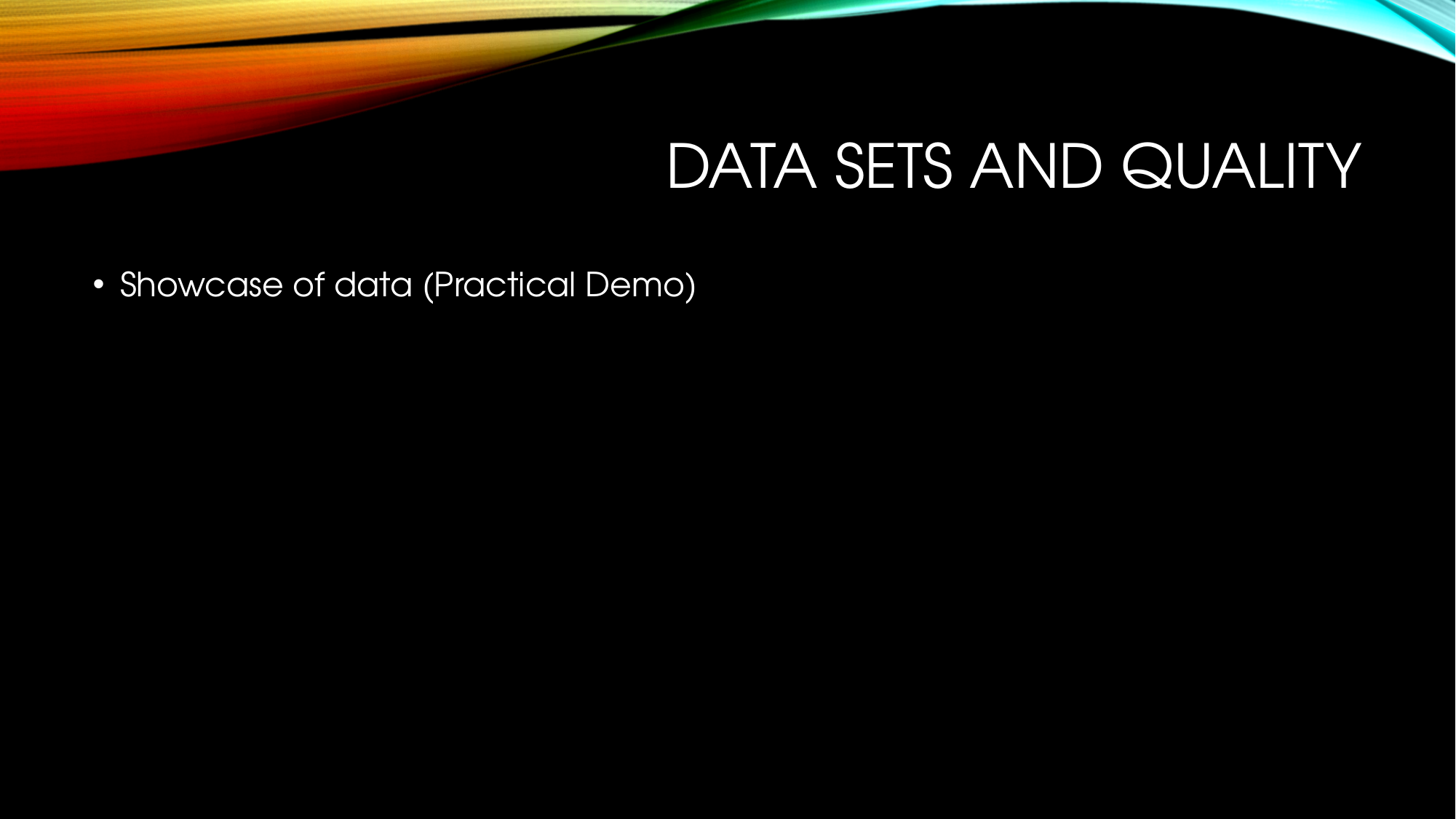

# Data sets and quality
Showcase of data (Practical Demo)